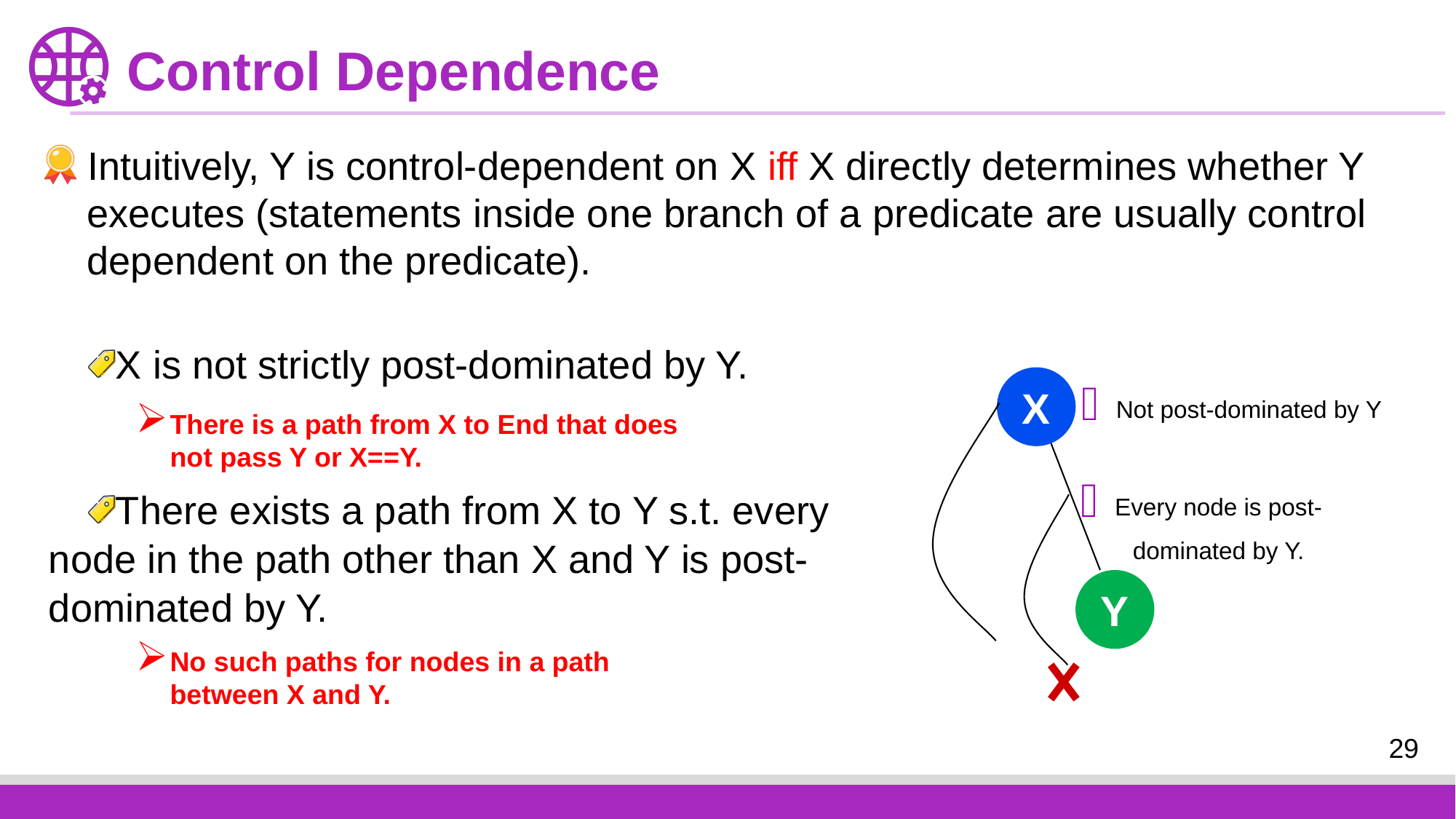

Control Dependence
Intuitively, Y is control-dependent on X iff X directly determines whether Y executes (statements inside one branch of a predicate are usually control dependent on the predicate).
X is not strictly post-dominated by Y.

There exists a path from X to Y s.t. every node in the path other than X and Y is post-dominated by Y.
X
Y
Not post-dominated by Y

There is a path from X to End that does not pass Y or X==Y.

Every node is post-dominated by Y.

No such paths for nodes in a path between X and Y.